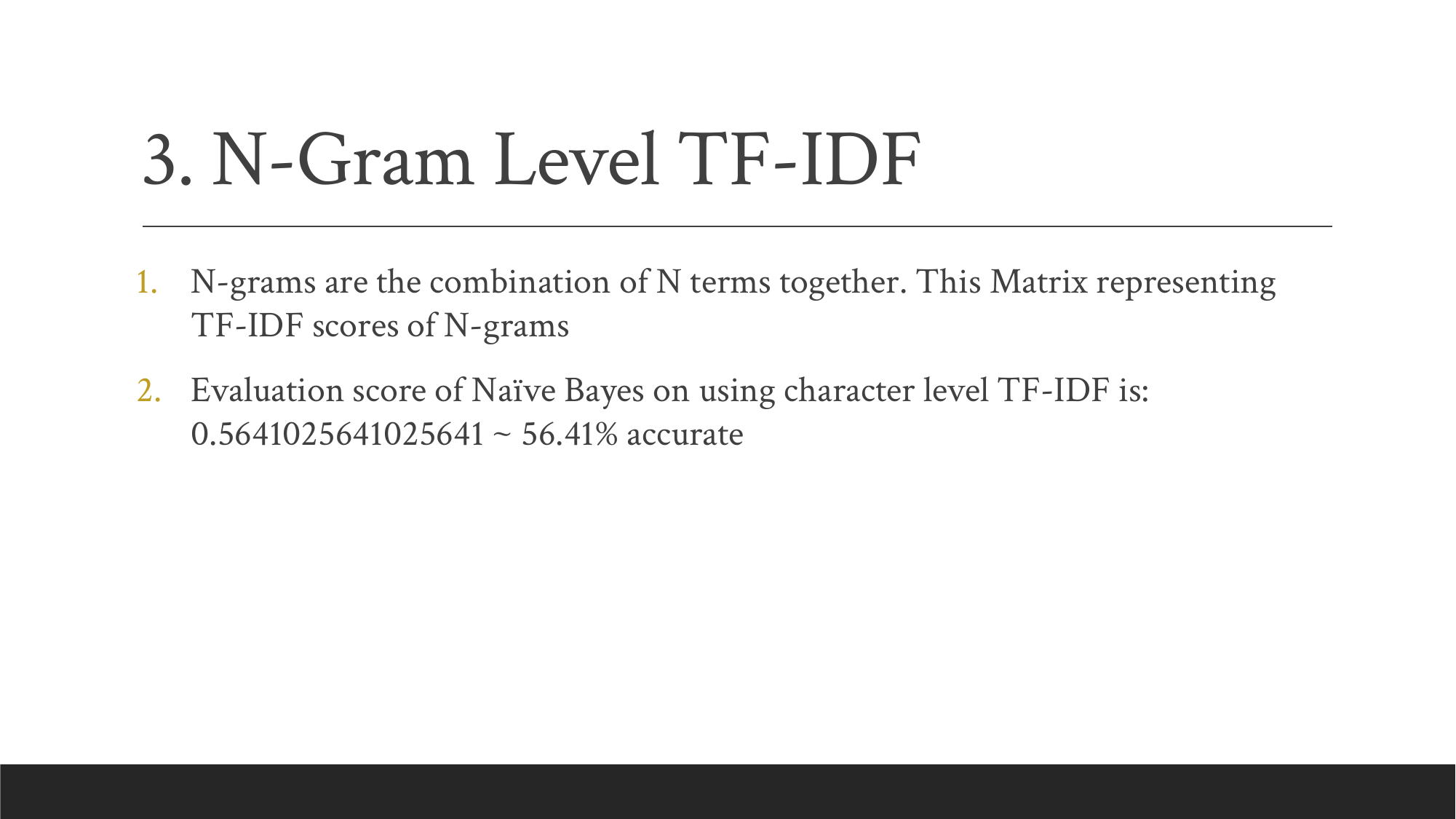

# 3. N-Gram Level TF-IDF
N-grams are the combination of N terms together. This Matrix representing TF-IDF scores of N-grams
Evaluation score of Naïve Bayes on using character level TF-IDF is: 0.5641025641025641 ~ 56.41% accurate